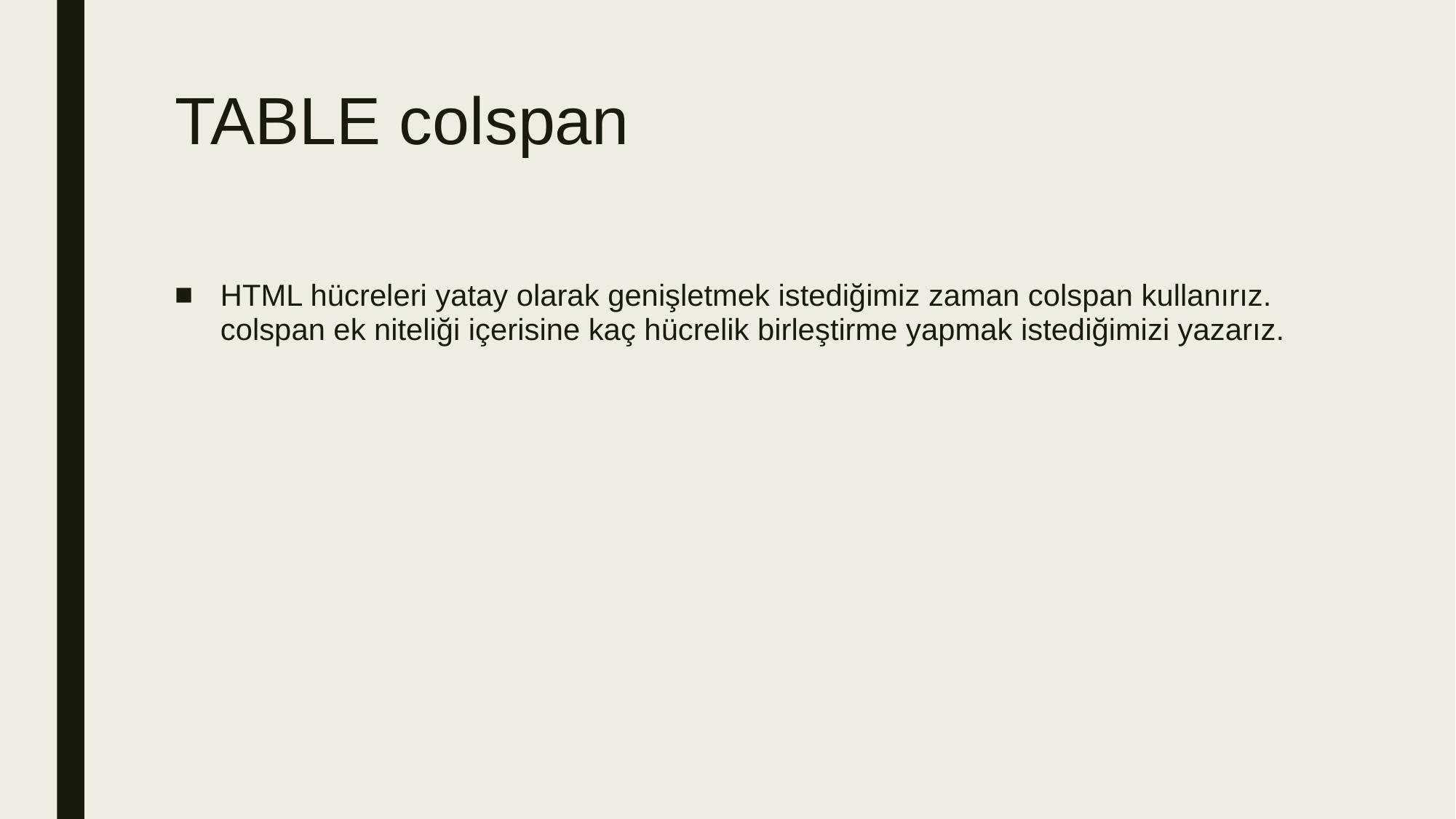

# TABLE colspan
HTML hücreleri yatay olarak genişletmek istediğimiz zaman colspan kullanırız.  colspan ek niteliği içerisine kaç hücrelik birleştirme yapmak istediğimizi yazarız.